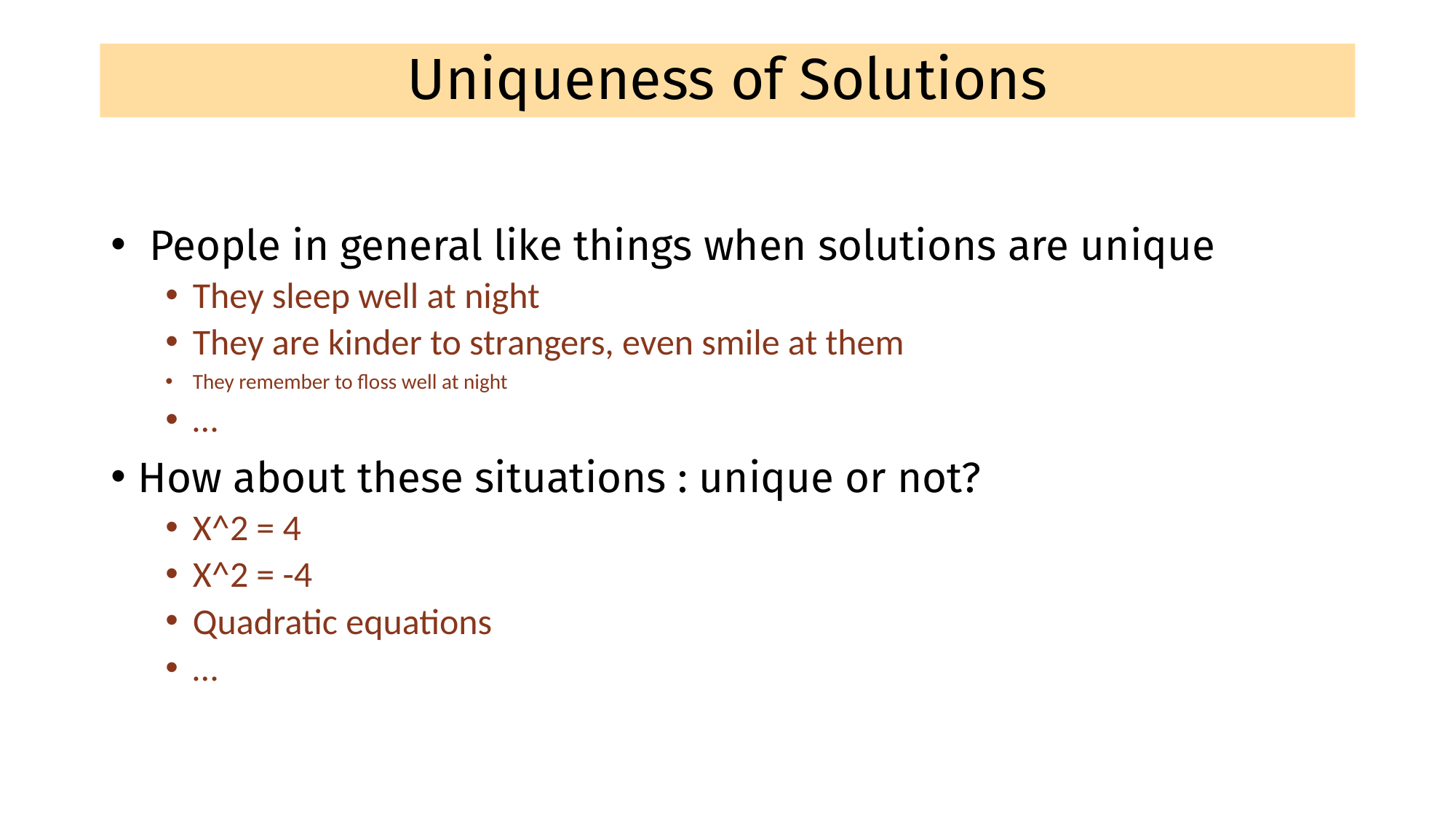

# Uniqueness of Solutions
 People in general like things when solutions are unique
They sleep well at night
They are kinder to strangers, even smile at them
They remember to floss well at night
…
How about these situations : unique or not?
X^2 = 4
X^2 = -4
Quadratic equations
…